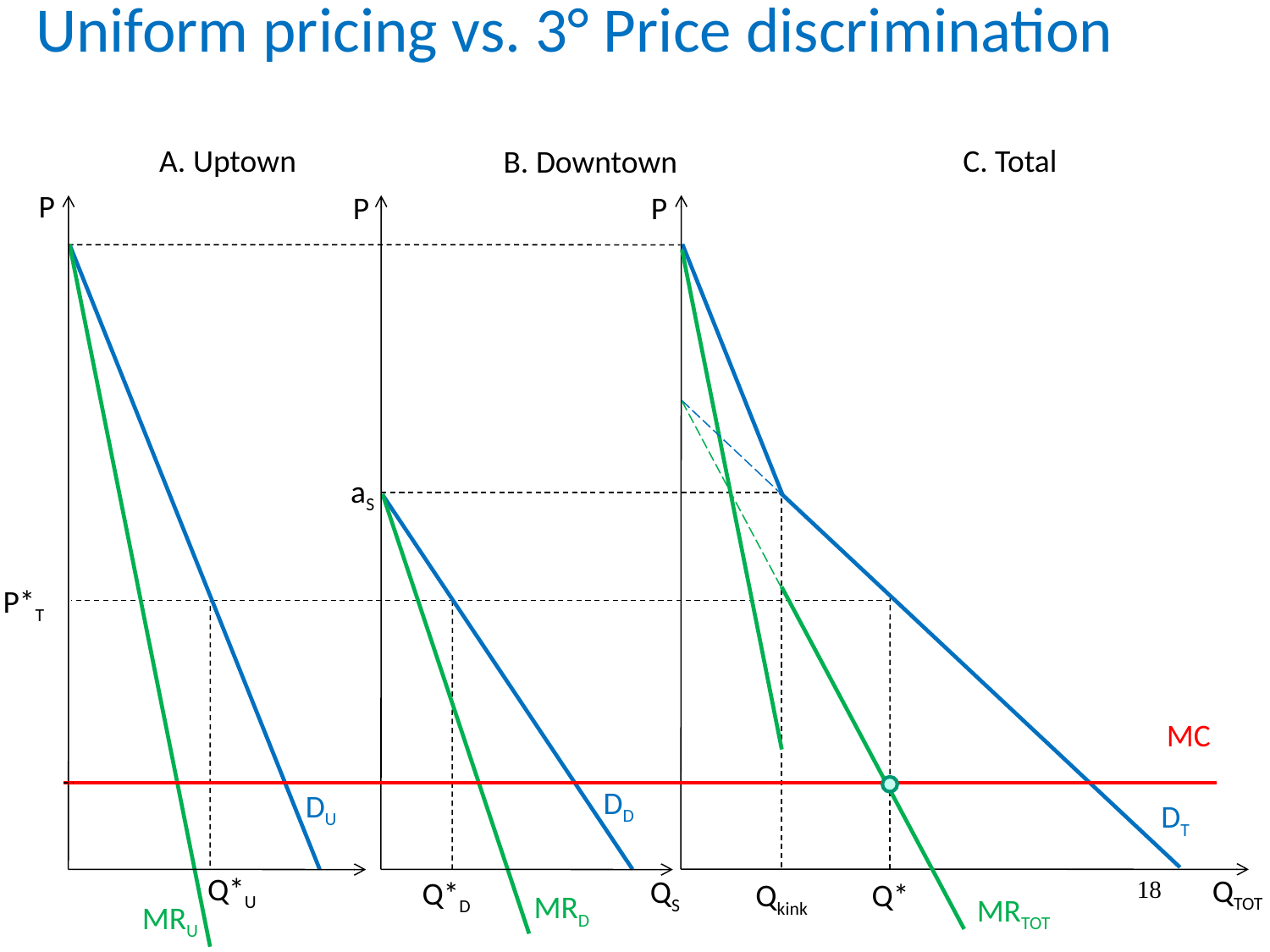

Uniform pricing vs. 3° Price discrimination

A. Uptown
C. Total
B. Downtown
P
P
P
QTOT
QS
aS
P*T
MC
DD

DU
DT
Q*U
Q*D
18
Q*
Qkink
MRD
MRTOT
MRU